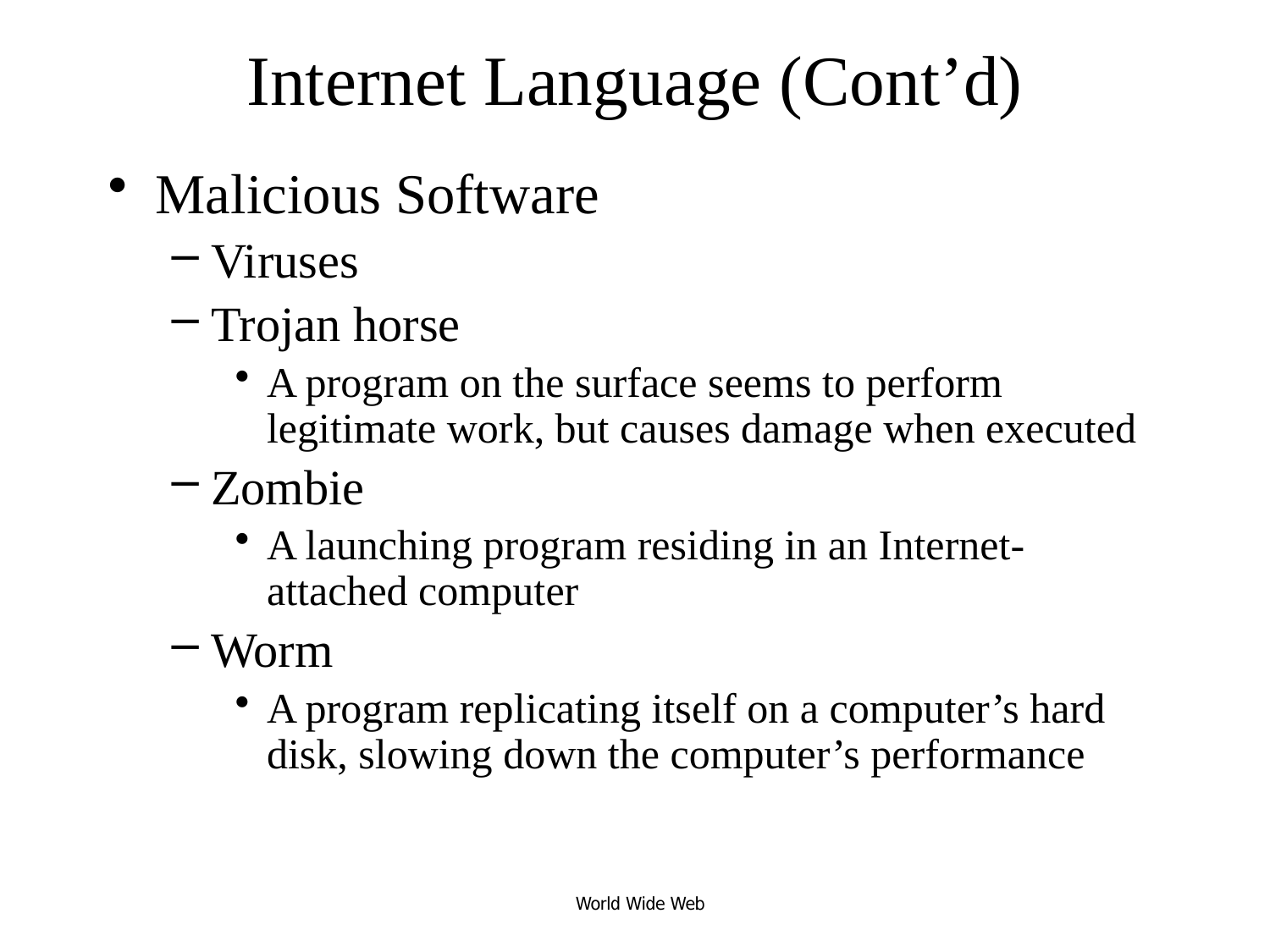

# Internet Language (Cont’d)
Malicious Software
Viruses
Trojan horse
A program on the surface seems to perform legitimate work, but causes damage when executed
Zombie
A launching program residing in an Internet-attached computer
Worm
A program replicating itself on a computer’s hard disk, slowing down the computer’s performance
World Wide Web